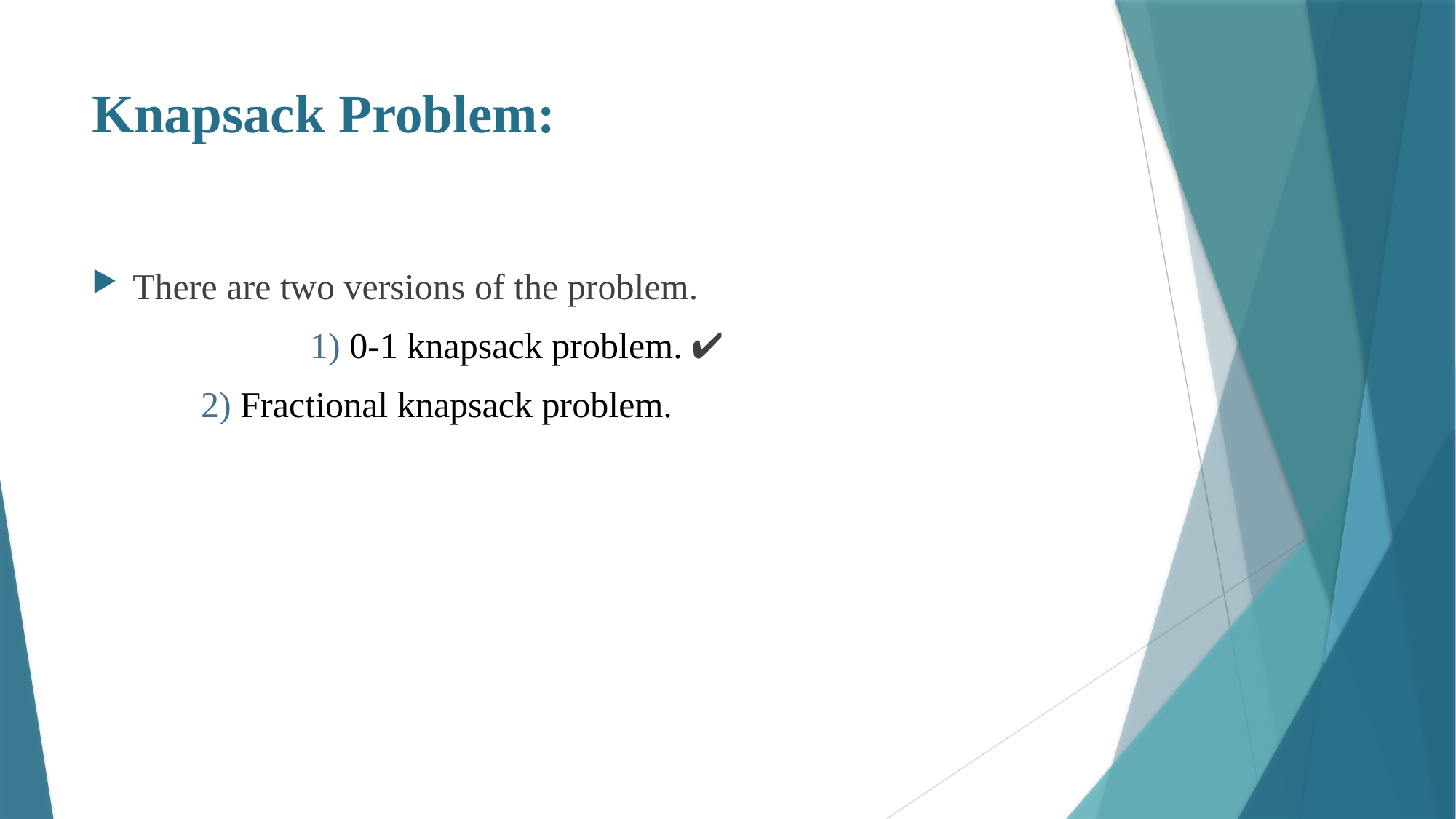

# Knapsack Problem:
There are two versions of the problem.
		1) 0-1 knapsack problem. ✔
        	2) Fractional knapsack problem.